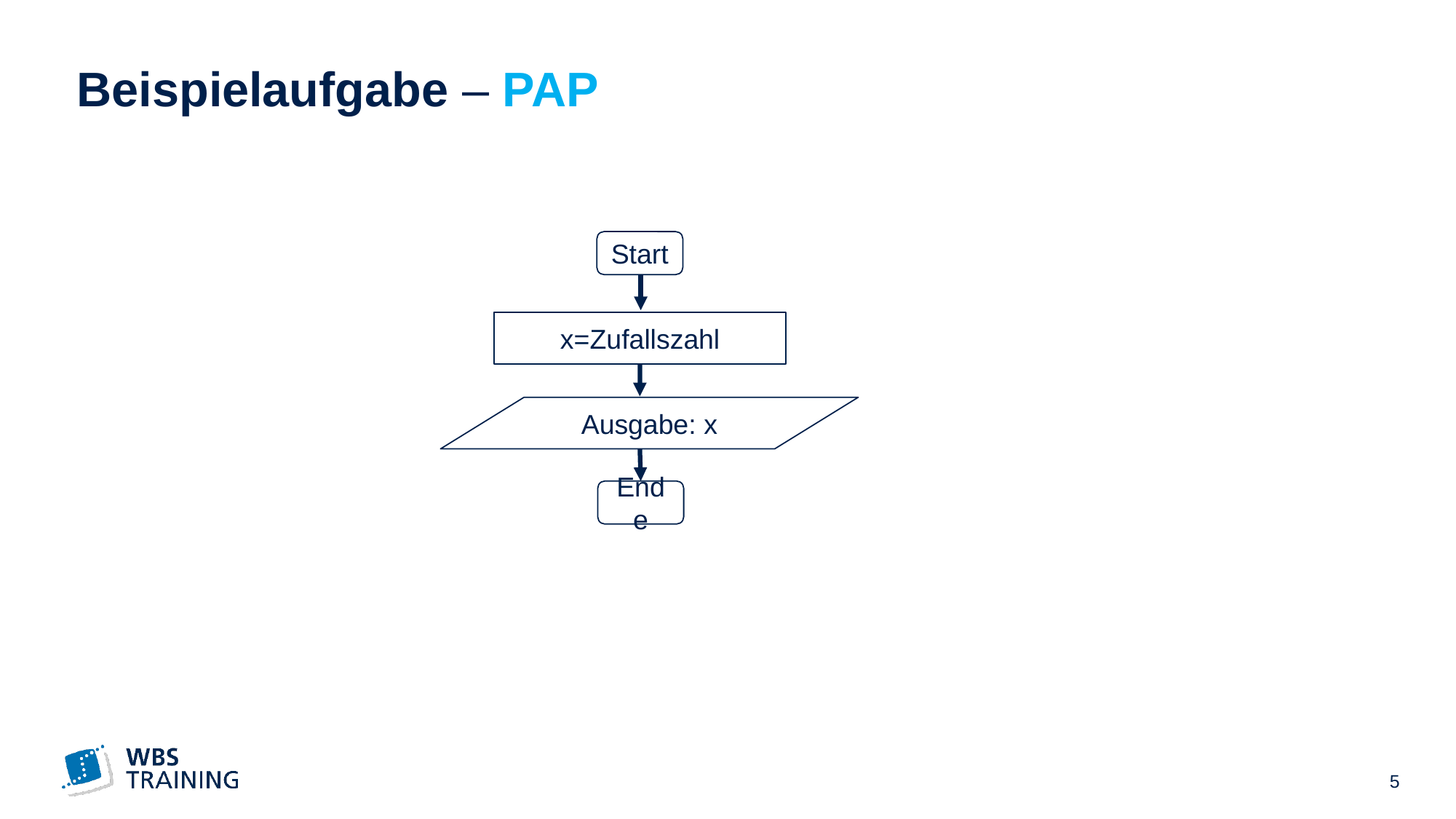

# Beispielaufgabe – PAP

Start
x=Zufallszahl
Ausgabe: x
Ende
    5